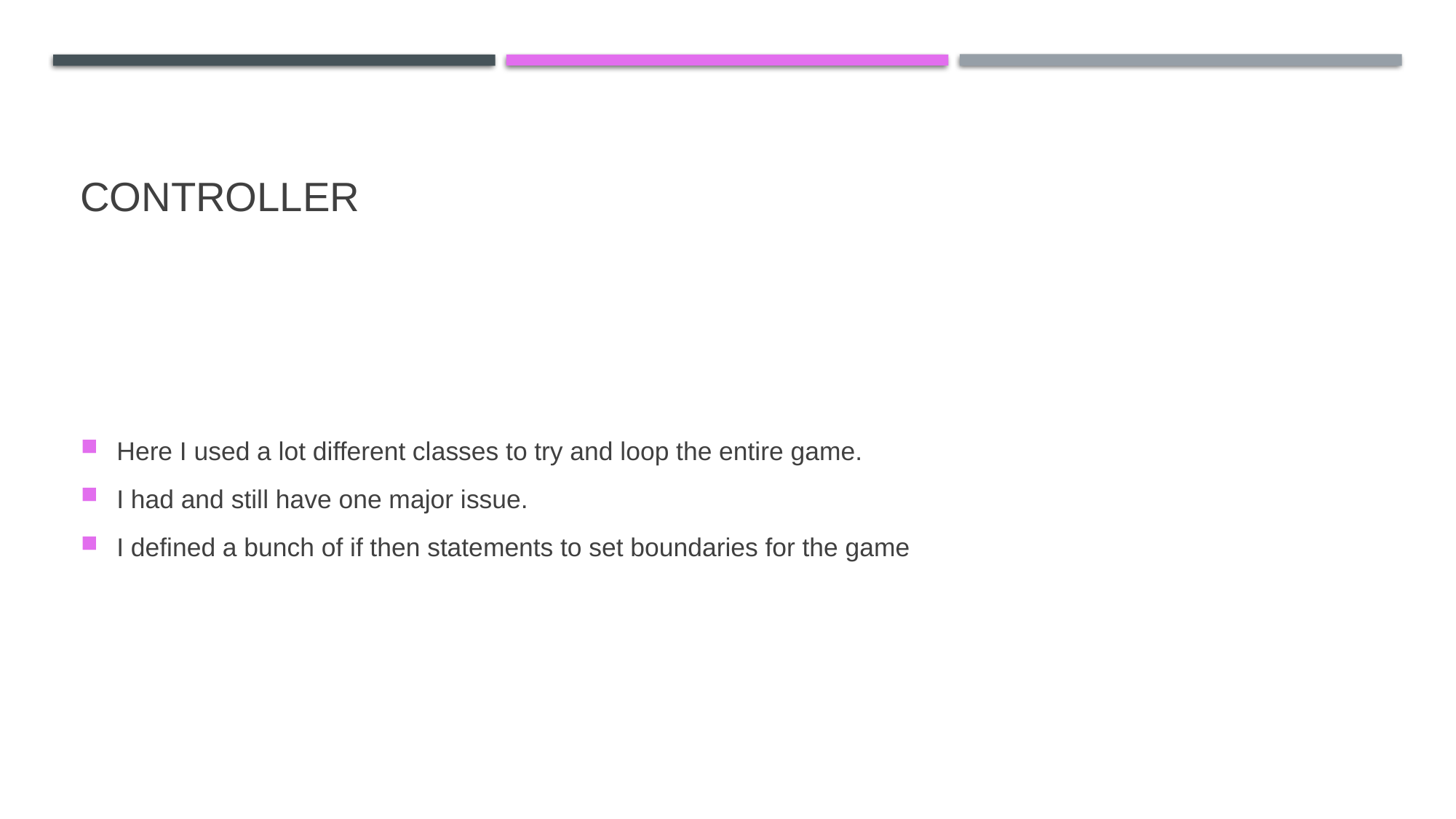

# Controller
Here I used a lot different classes to try and loop the entire game.
I had and still have one major issue.
I defined a bunch of if then statements to set boundaries for the game